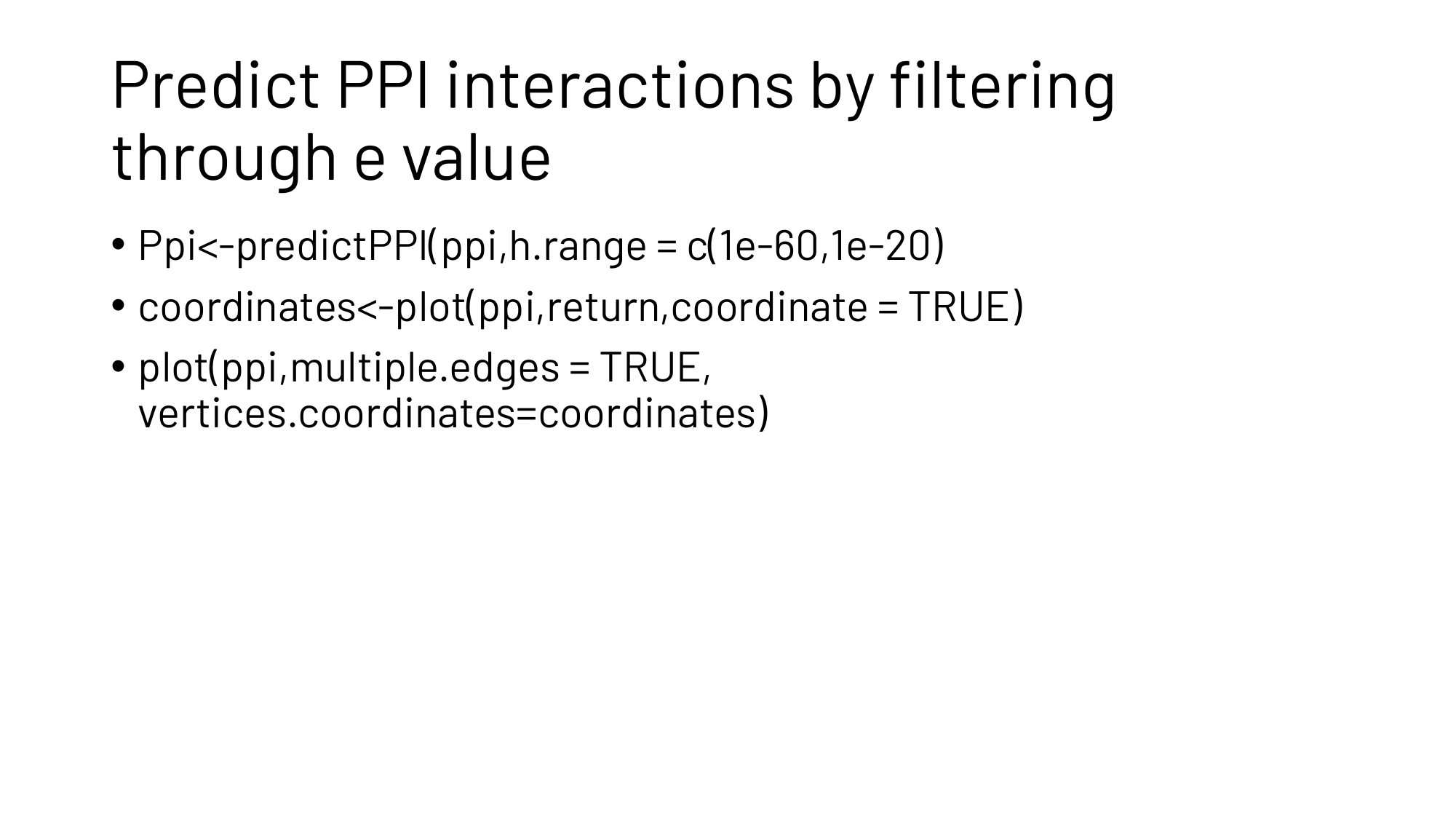

# Predict PPI interactions by filtering through e value
Ppi<-predictPPI(ppi,h.range = c(1e-60,1e-20)
coordinates<-plot(ppi,return,coordinate = TRUE)
plot(ppi,multiple.edges = TRUE, vertices.coordinates=coordinates)